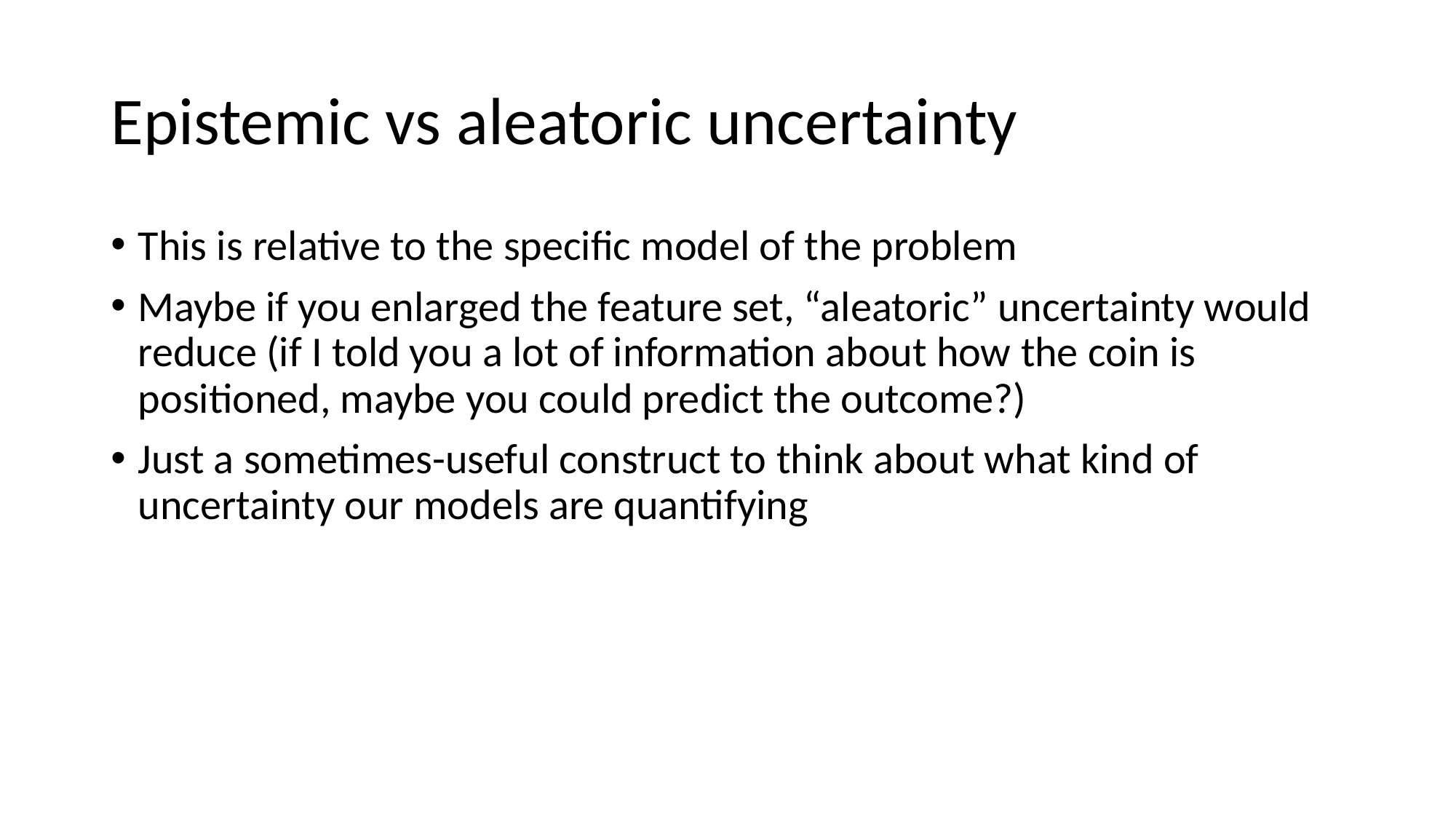

# Epistemic vs aleatoric uncertainty
This is relative to the specific model of the problem
Maybe if you enlarged the feature set, “aleatoric” uncertainty would reduce (if I told you a lot of information about how the coin is positioned, maybe you could predict the outcome?)
Just a sometimes-useful construct to think about what kind of uncertainty our models are quantifying